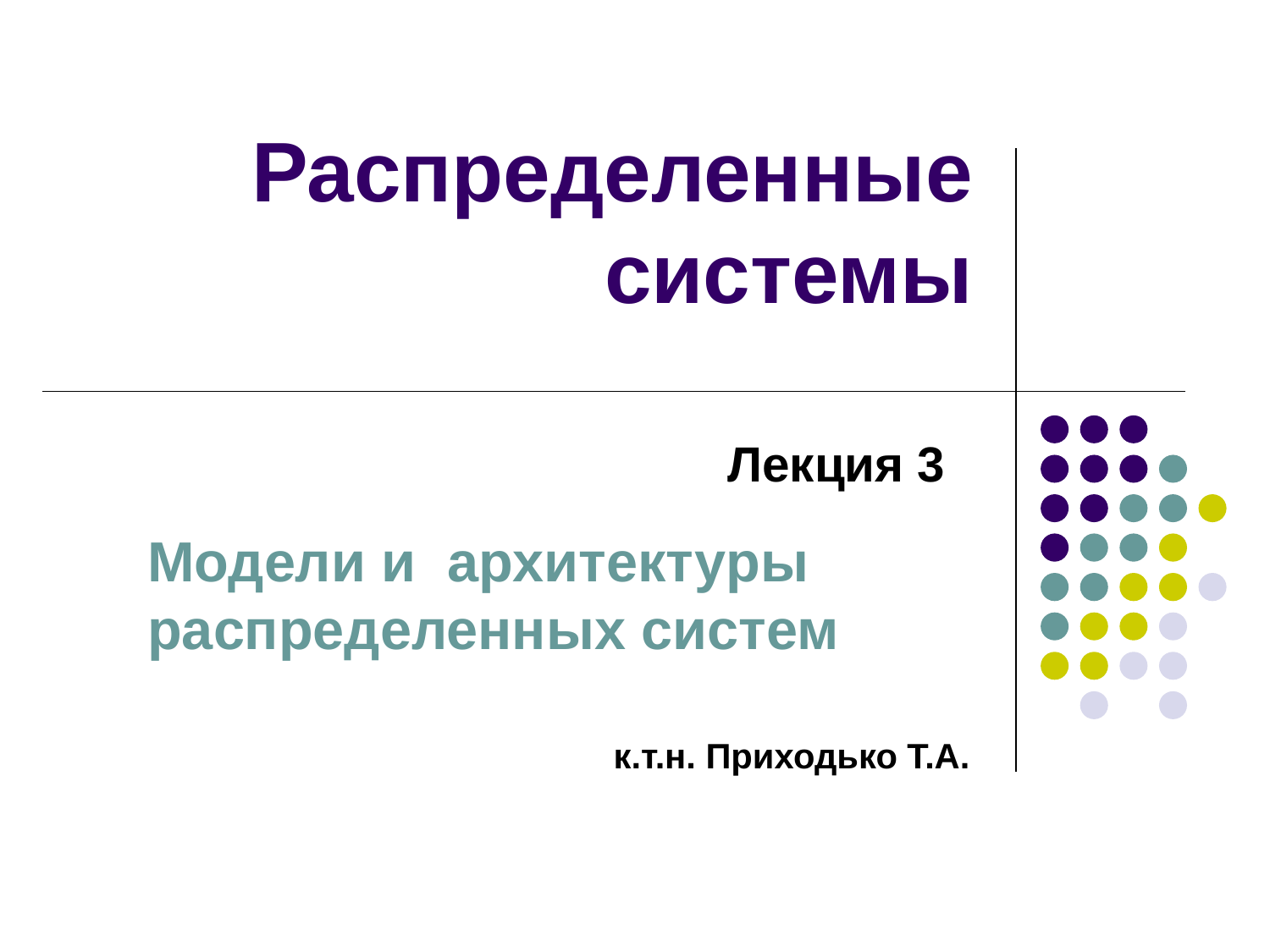

# Распределенные системы
Лекция 3
Модели и  архитектуры распределенных систем
к.т.н. Приходько Т.А.